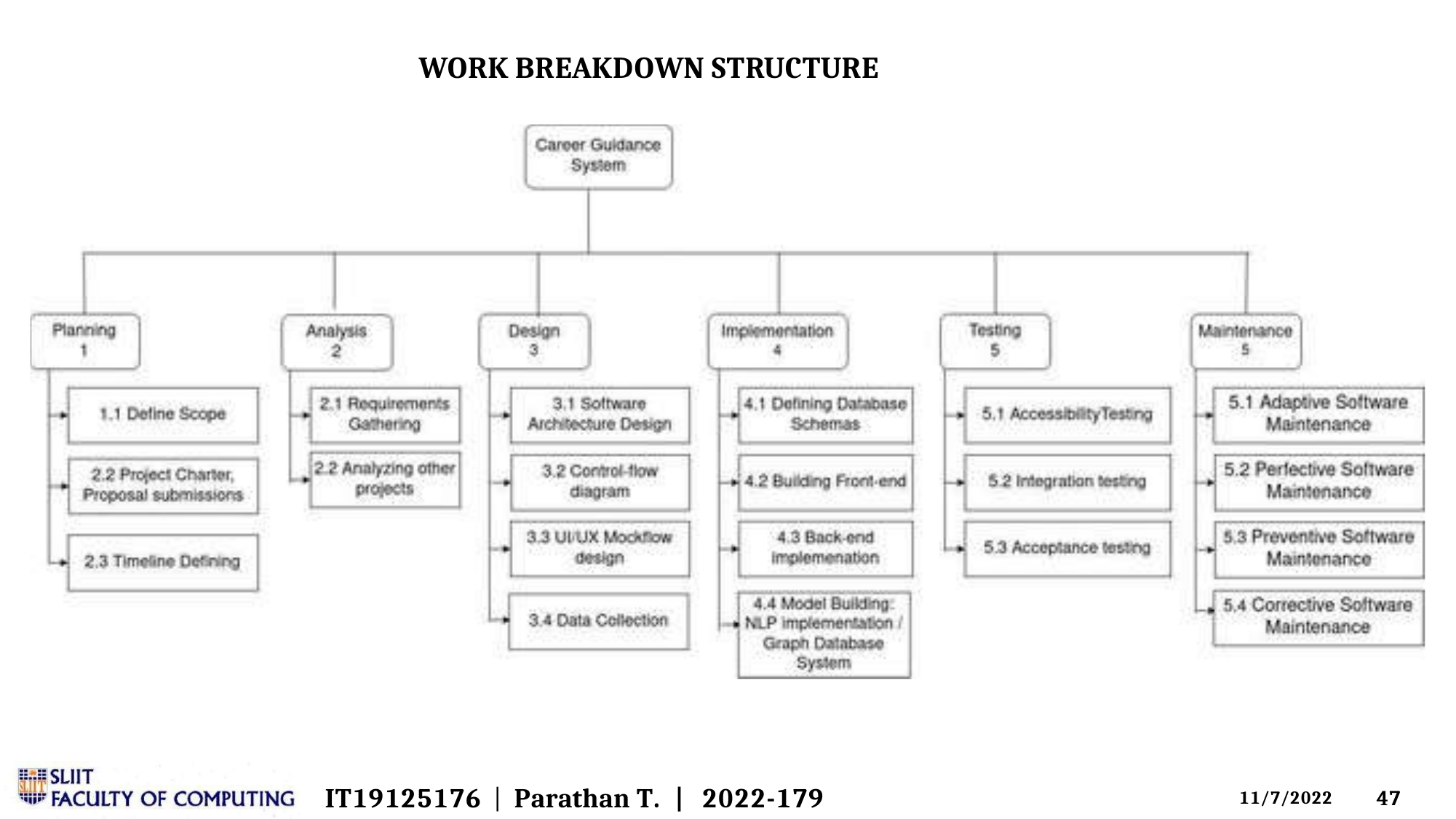

# WORK BREAKDOWN STRUCTURE

IT19125176  |  Parathan T.	|	2022-179
47
11/7/2022